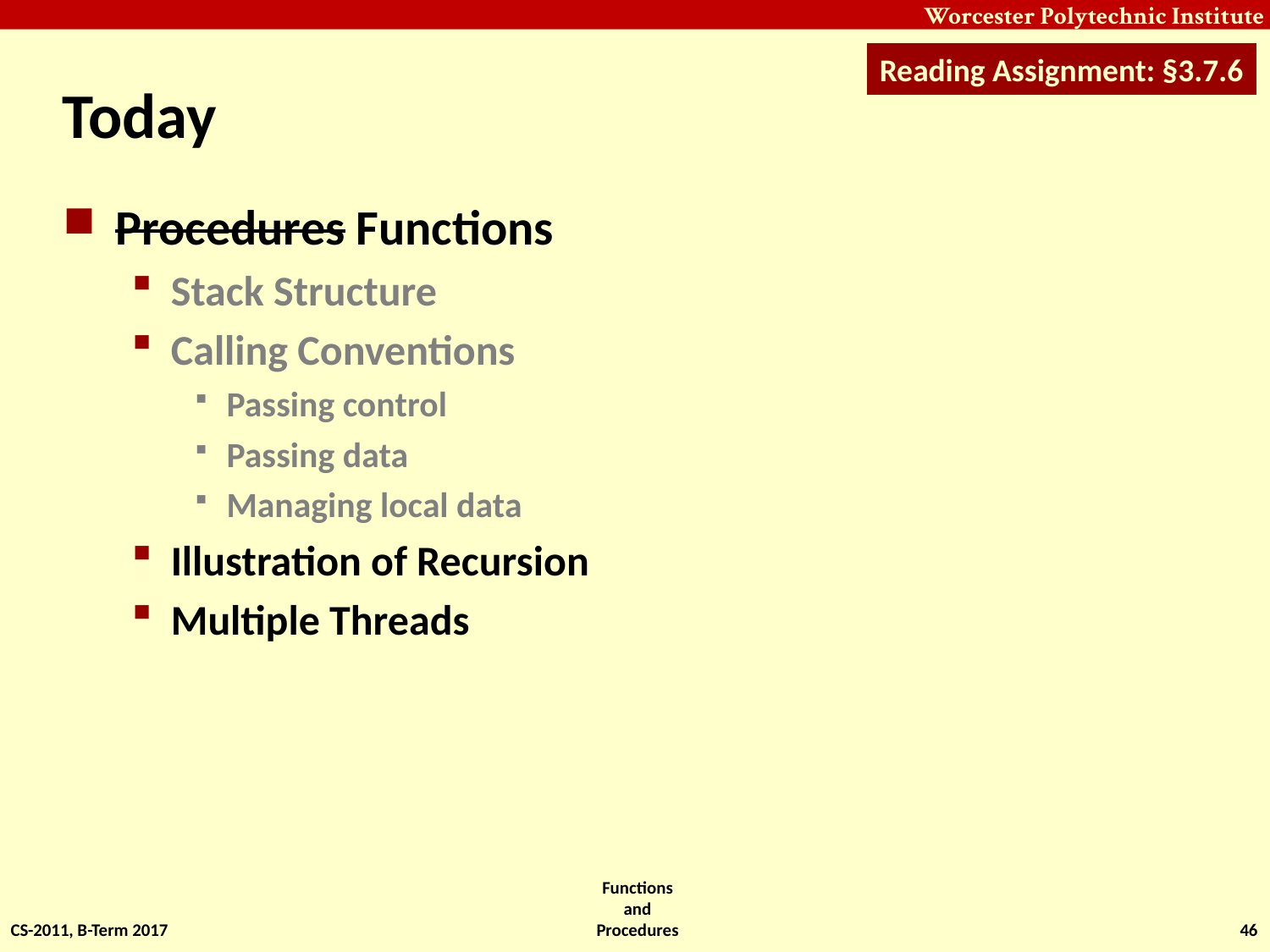

Reading Assignment: §3.7.6
# Today
Procedures Functions
Stack Structure
Calling Conventions
Passing control
Passing data
Managing local data
Illustration of Recursion
Multiple Threads
CS-2011, B-Term 2017
Functions and Procedures
46